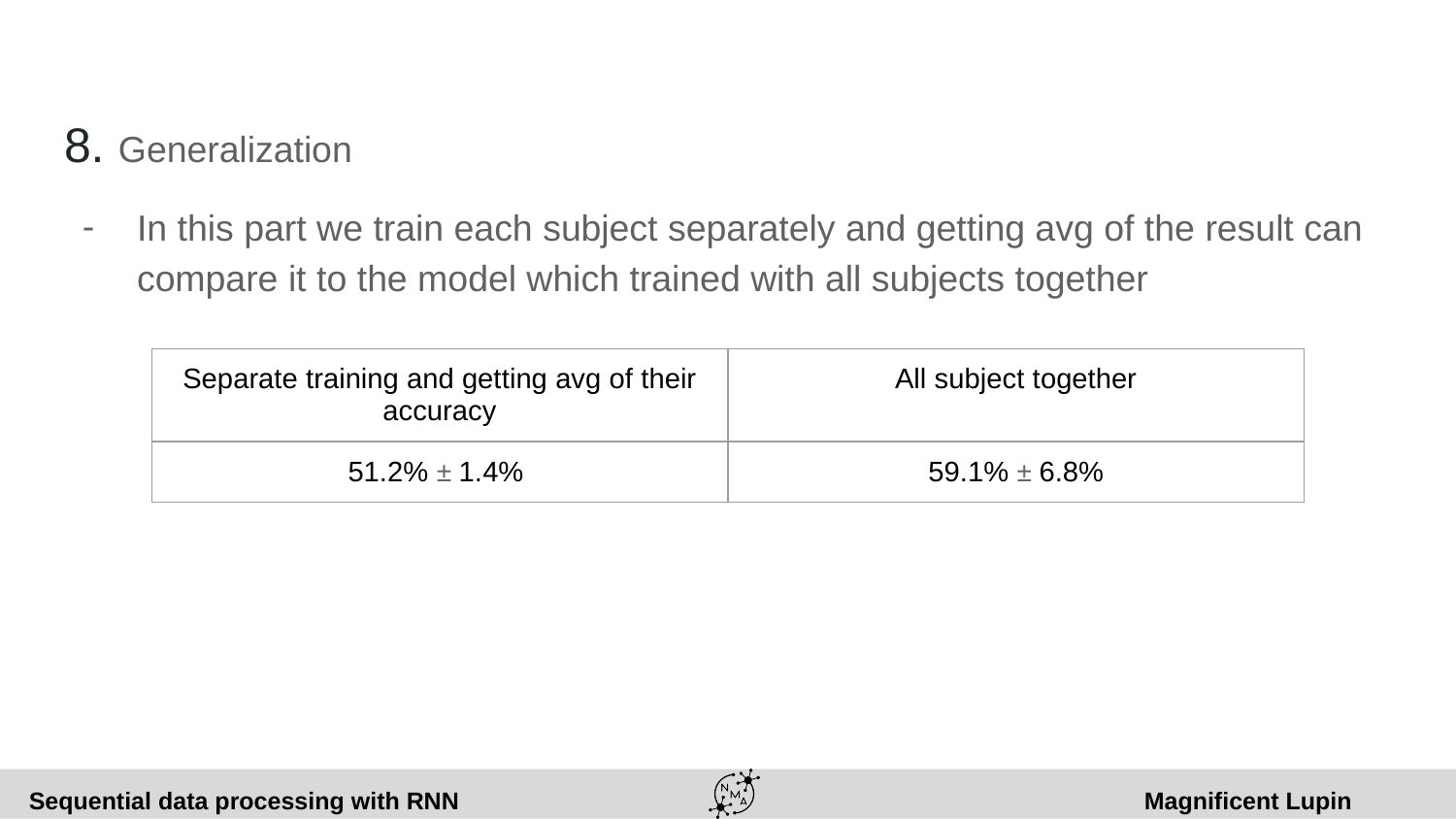

# 8. Generalization
In this part we train each subject separately and getting avg of the result can compare it to the model which trained with all subjects together

| Separate training and getting avg of their accuracy | All subject together |
| --- | --- |
| 51.2% ± 1.4% | 59.1% ± 6.8% |